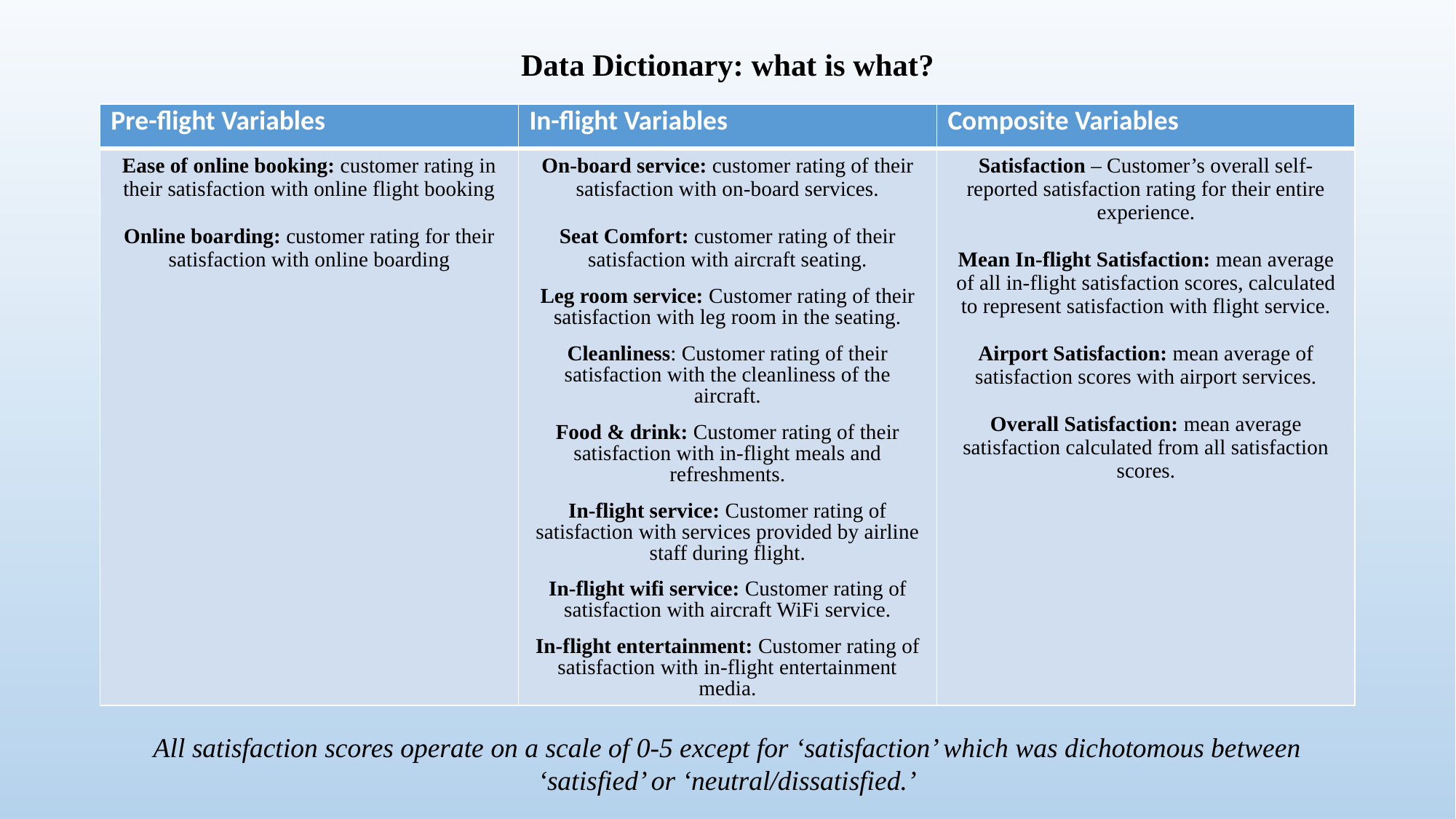

# Data Dictionary: what is what?
| Pre-flight Variables | In-flight Variables | Composite Variables |
| --- | --- | --- |
| Ease of online booking: customer rating in their satisfaction with online flight booking Online boarding: customer rating for their satisfaction with online boarding | On-board service: customer rating of their satisfaction with on-board services. Seat Comfort: customer rating of their satisfaction with aircraft seating. Leg room service: Customer rating of their satisfaction with leg room in the seating. Cleanliness: Customer rating of their satisfaction with the cleanliness of the aircraft. Food & drink: Customer rating of their satisfaction with in-flight meals and refreshments. In-flight service: Customer rating of satisfaction with services provided by airline staff during flight. In-flight wifi service: Customer rating of satisfaction with aircraft WiFi service. In-flight entertainment: Customer rating of satisfaction with in-flight entertainment media. | Satisfaction – Customer’s overall self-reported satisfaction rating for their entire experience. Mean In-flight Satisfaction: mean average of all in-flight satisfaction scores, calculated to represent satisfaction with flight service. Airport Satisfaction: mean average of satisfaction scores with airport services. Overall Satisfaction: mean average satisfaction calculated from all satisfaction scores. |
All satisfaction scores operate on a scale of 0-5 except for ‘satisfaction’ which was dichotomous between ‘satisfied’ or ‘neutral/dissatisfied.’